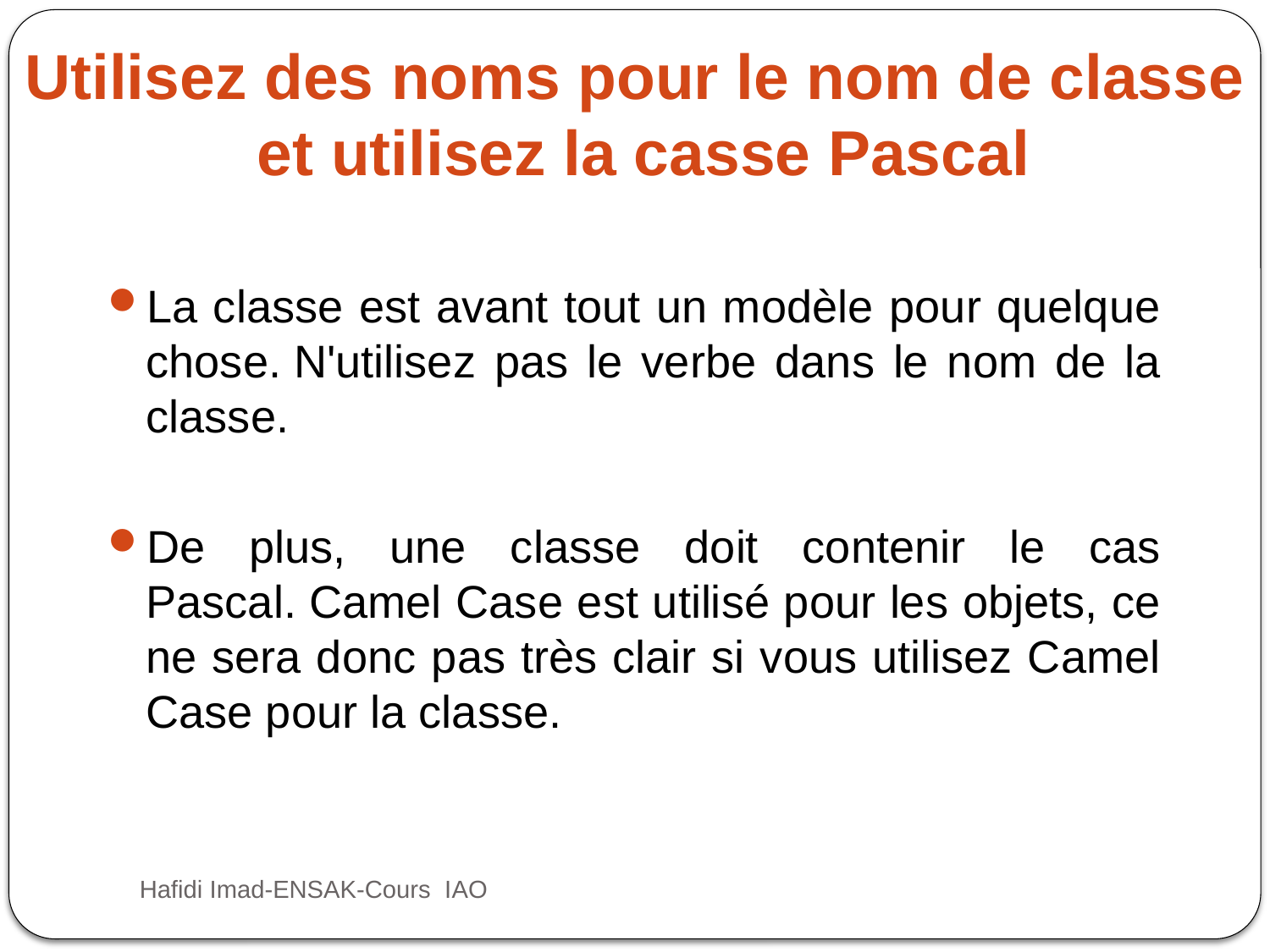

# Utilisez des noms pour le nom de classe et utilisez la casse Pascal
La classe est avant tout un modèle pour quelque chose. N'utilisez pas le verbe dans le nom de la classe.

De plus, une classe doit contenir le cas Pascal. Camel Case est utilisé pour les objets, ce ne sera donc pas très clair si vous utilisez Camel Case pour la classe.

Hafidi Imad-ENSAK-Cours  IAO